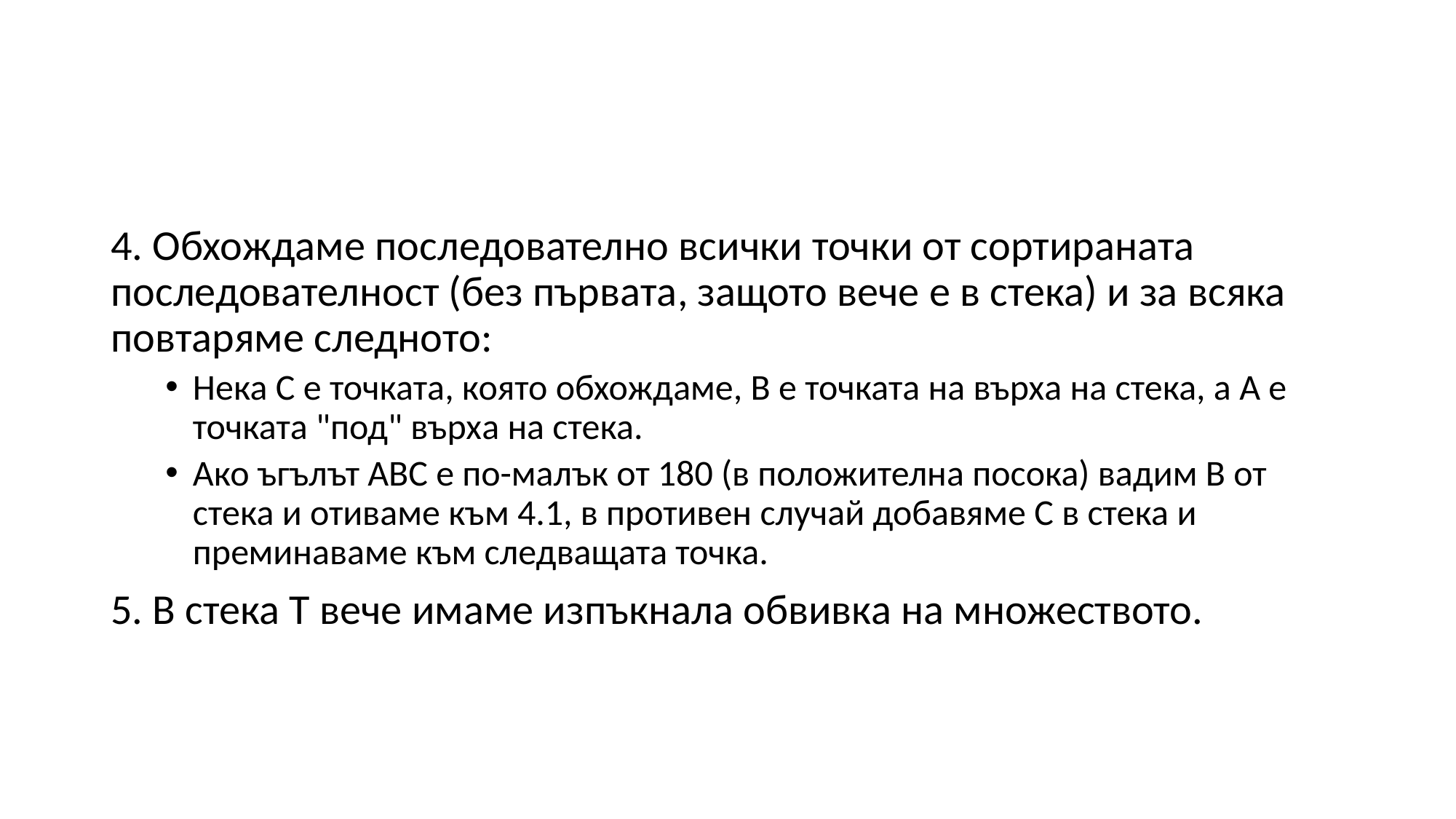

4. Обхождаме последователно всички точки от сортираната последователност (без първата, защото вече е в стека) и за всяка повтаряме следното:
Нека С е точката, която обхождаме, В е точката на върха на стека, а А е точката "под" върха на стека.
Ако ъгълът АВС е по-малък от 180 (в положителна посока) вадим В от стека и отиваме към 4.1, в противен случай добавяме С в стека и преминаваме към следващата точка.
5. В стека Т вече имаме изпъкнала обвивка на множеството.